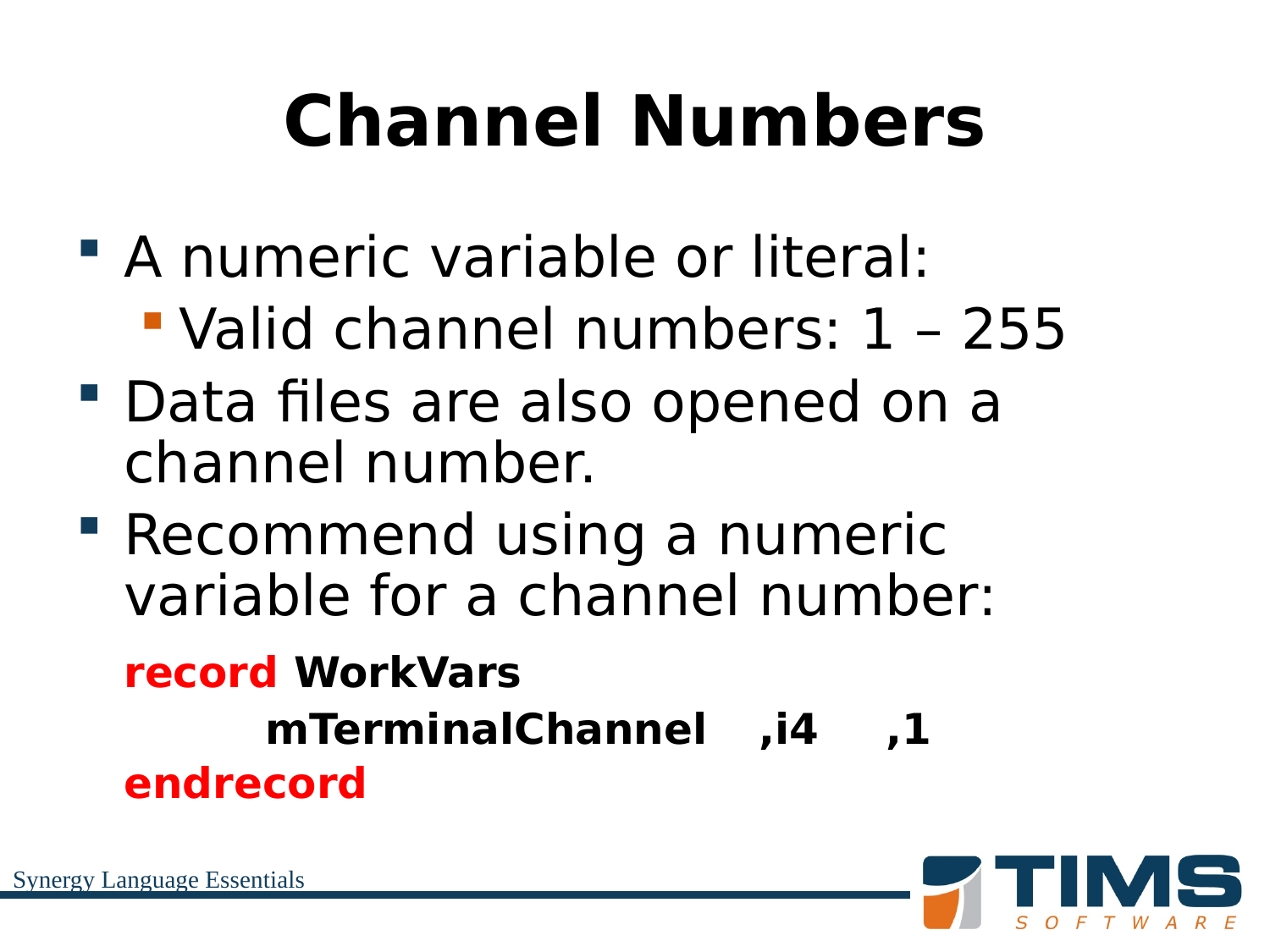

# Channel Numbers
A numeric variable or literal:
Valid channel numbers: 1 – 255
Data files are also opened on a channel number.
Recommend using a numeric variable for a channel number:
	record WorkVars
		 mTerminalChannel	,i4	,1
	endrecord
Synergy Language Essentials